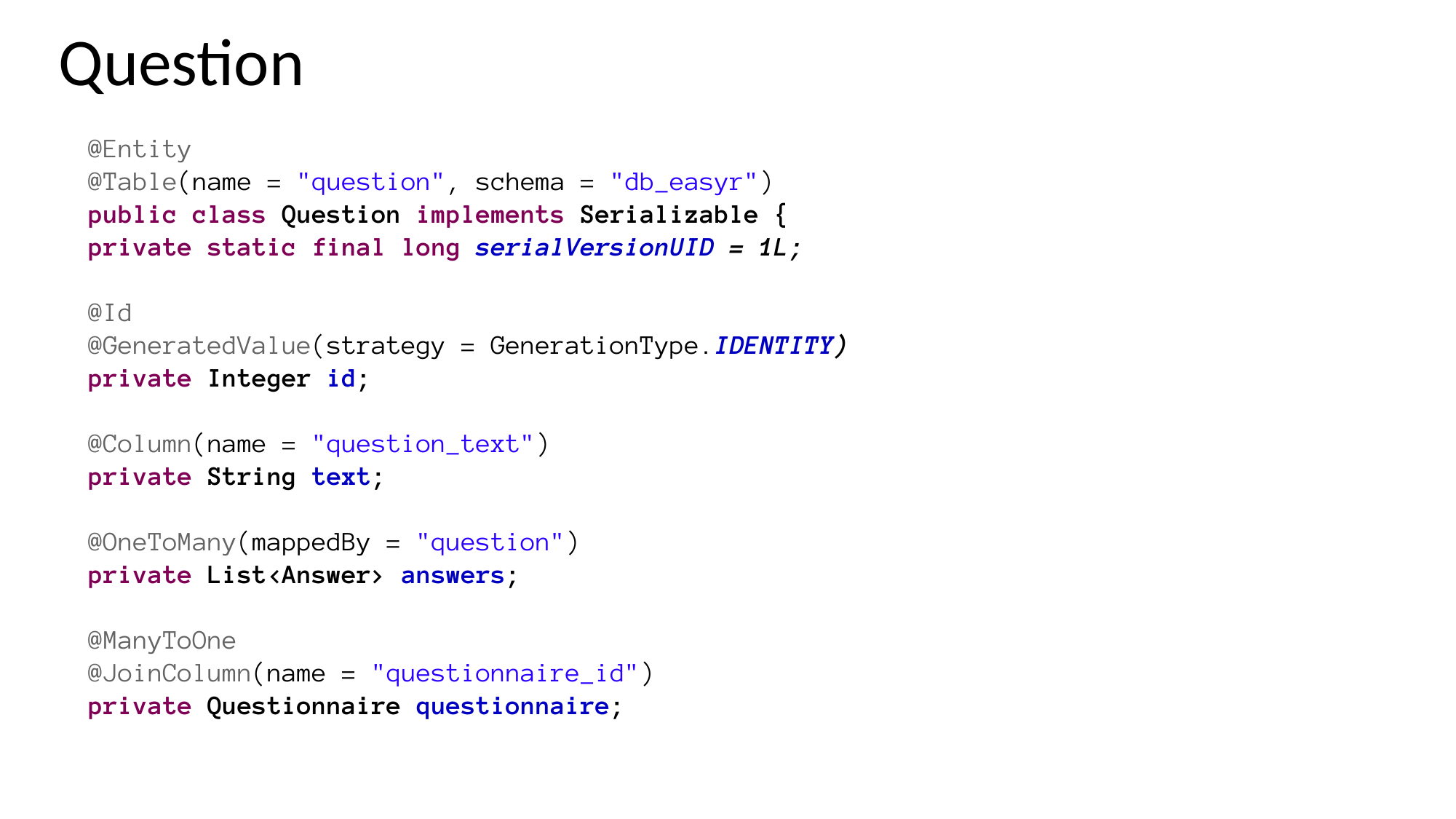

# Question
@Entity
@Table(name = "question", schema = "db_easyr")
public class Question implements Serializable {
private static final long serialVersionUID = 1L;

@Id
@GeneratedValue(strategy = GenerationType.IDENTITY)
private Integer id;

@Column(name = "question_text")
private String text;

@OneToMany(mappedBy = "question")
private List<Answer> answers;

@ManyToOne
@JoinColumn(name = "questionnaire_id")
private Questionnaire questionnaire;